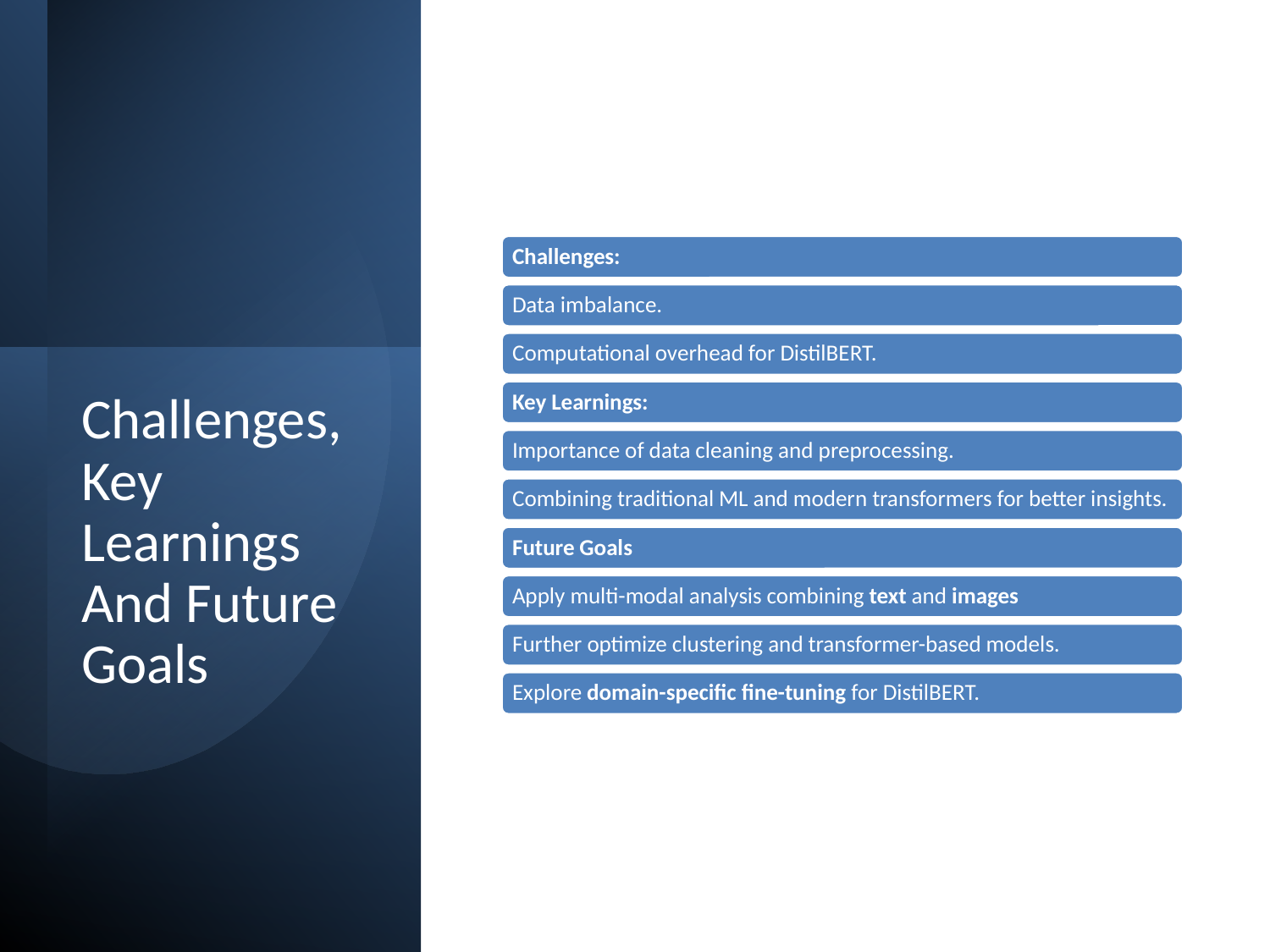

Challenges:
Data imbalance.
Computational overhead for DistilBERT.
Key Learnings:
Importance of data cleaning and preprocessing.
Combining traditional ML and modern transformers for better insights.
Future Goals
Apply multi-modal analysis combining text and images
Further optimize clustering and transformer-based models.
Explore domain-specific fine-tuning for DistilBERT.

# Challenges, Key Learnings And Future Goals